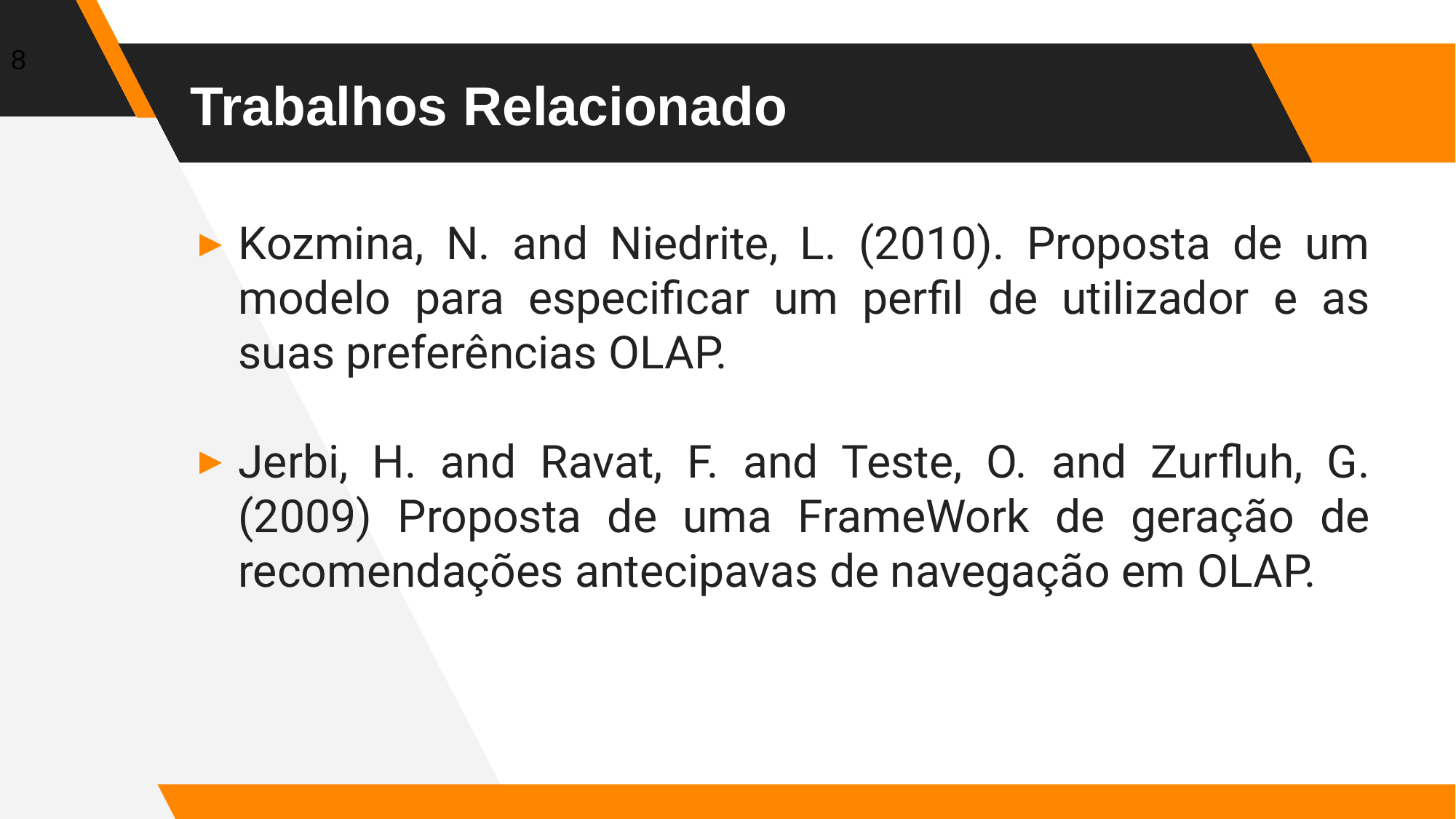

8
# Trabalhos Relacionado
Kozmina, N. and Niedrite, L. (2010). Proposta de um modelo para especificar um perfil de utilizador e as suas preferências OLAP.

Jerbi, H. and Ravat, F. and Teste, O. and Zurfluh, G. (2009) Proposta de uma FrameWork de geração de recomendações antecipavas de navegação em OLAP.